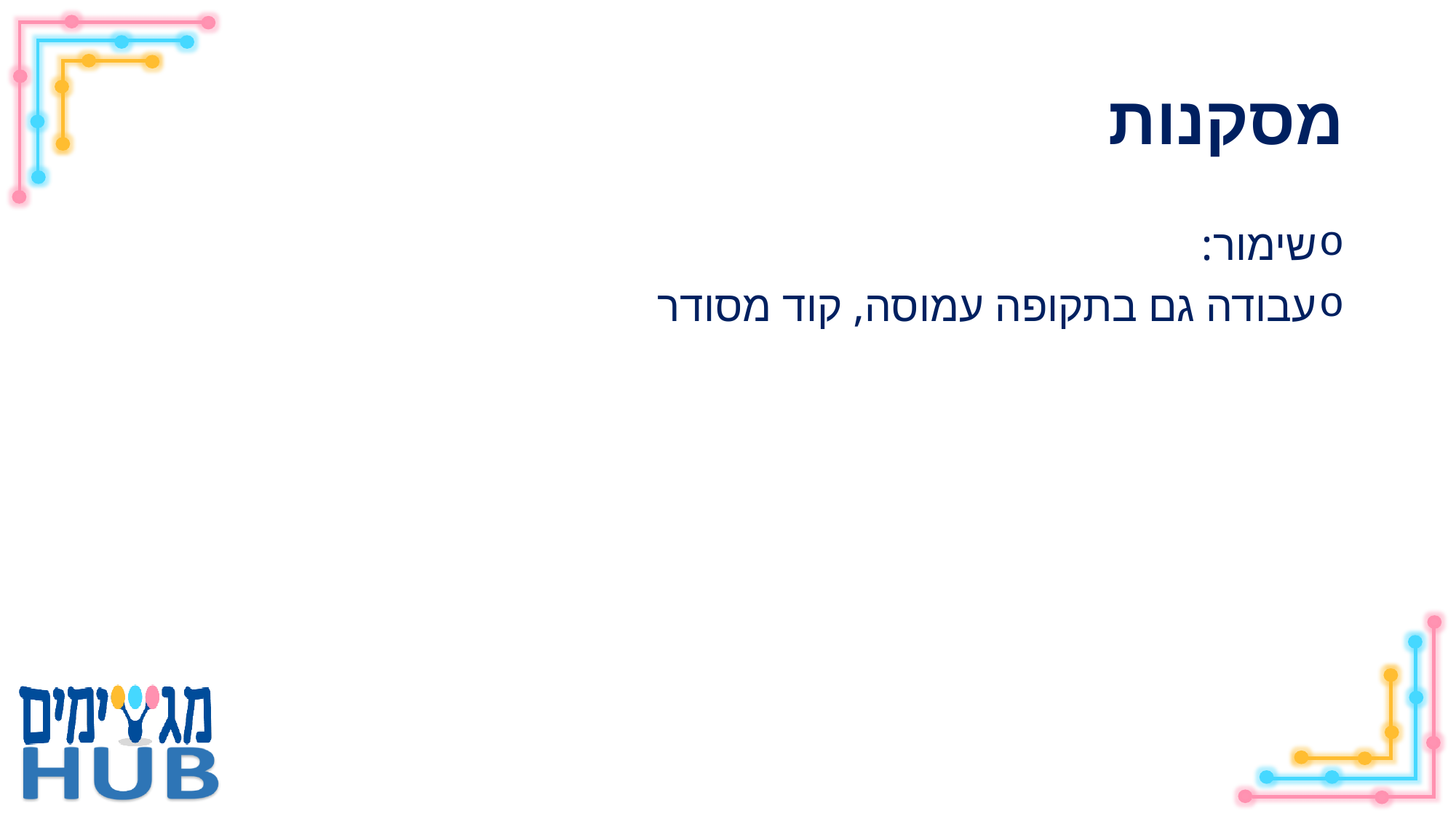

# מסקנות
שימור:
עבודה גם בתקופה עמוסה, קוד מסודר